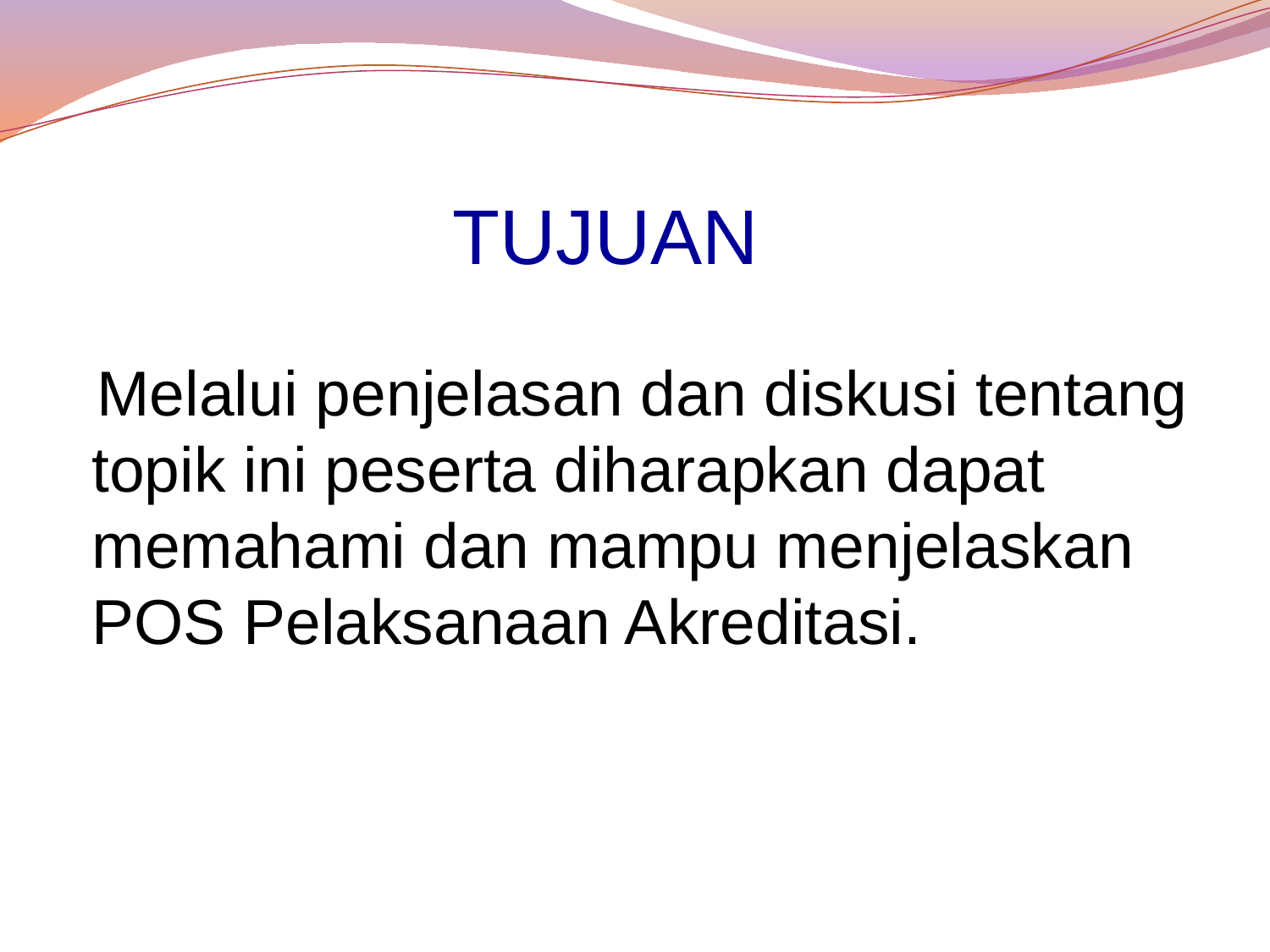

TUJUAN
   Melalui penjelasan dan diskusi tentang topik ini peserta diharapkan dapat memahami dan mampu menjelaskan POS Pelaksanaan Akreditasi.